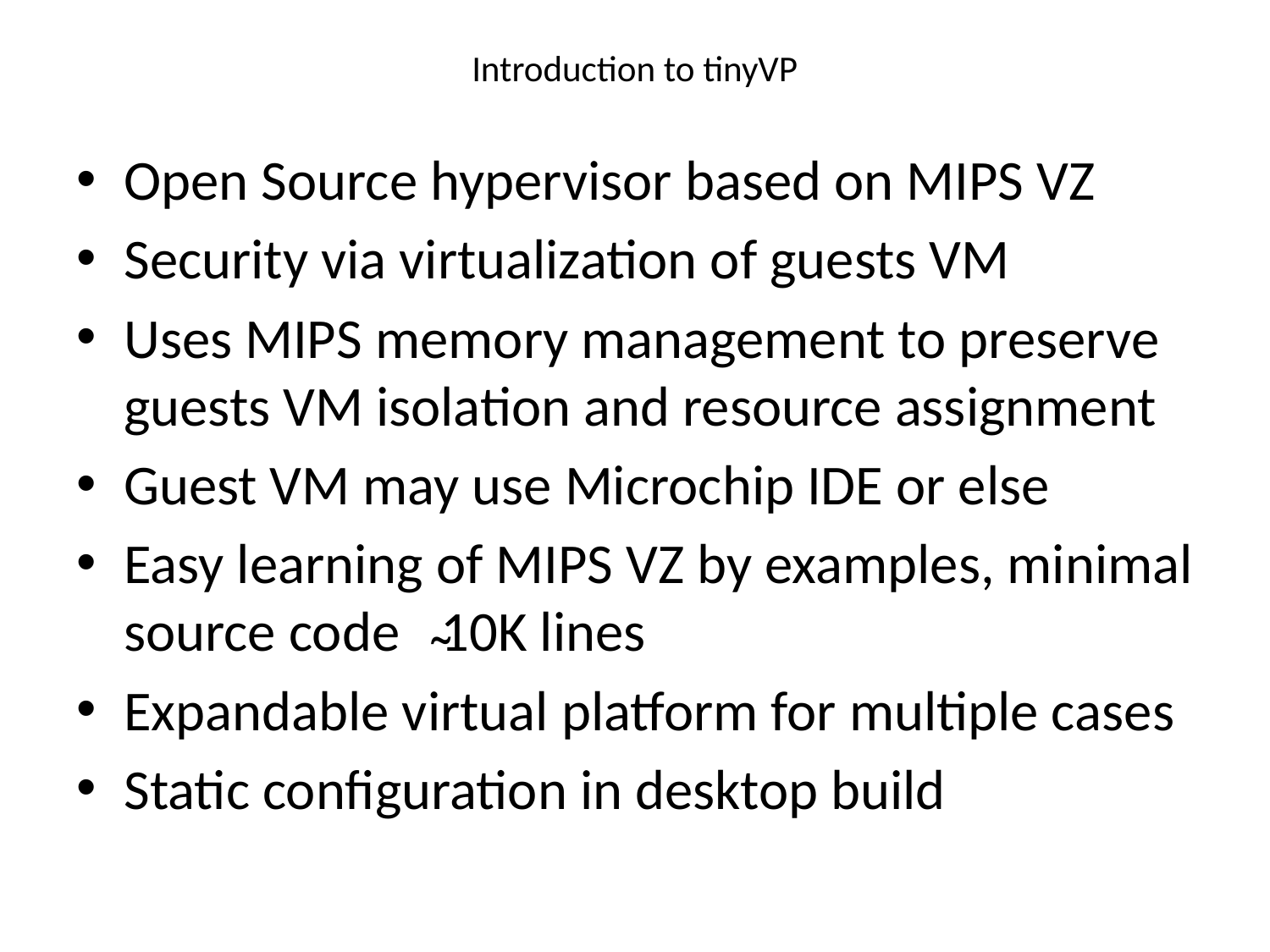

# Introduction to tinyVP
Open Source hypervisor based on MIPS VZ
Security via virtualization of guests VM
Uses MIPS memory management to preserve guests VM isolation and resource assignment
Guest VM may use Microchip IDE or else
Easy learning of MIPS VZ by examples, minimal source code   ̴10K lines
Expandable virtual platform for multiple cases
Static configuration in desktop build